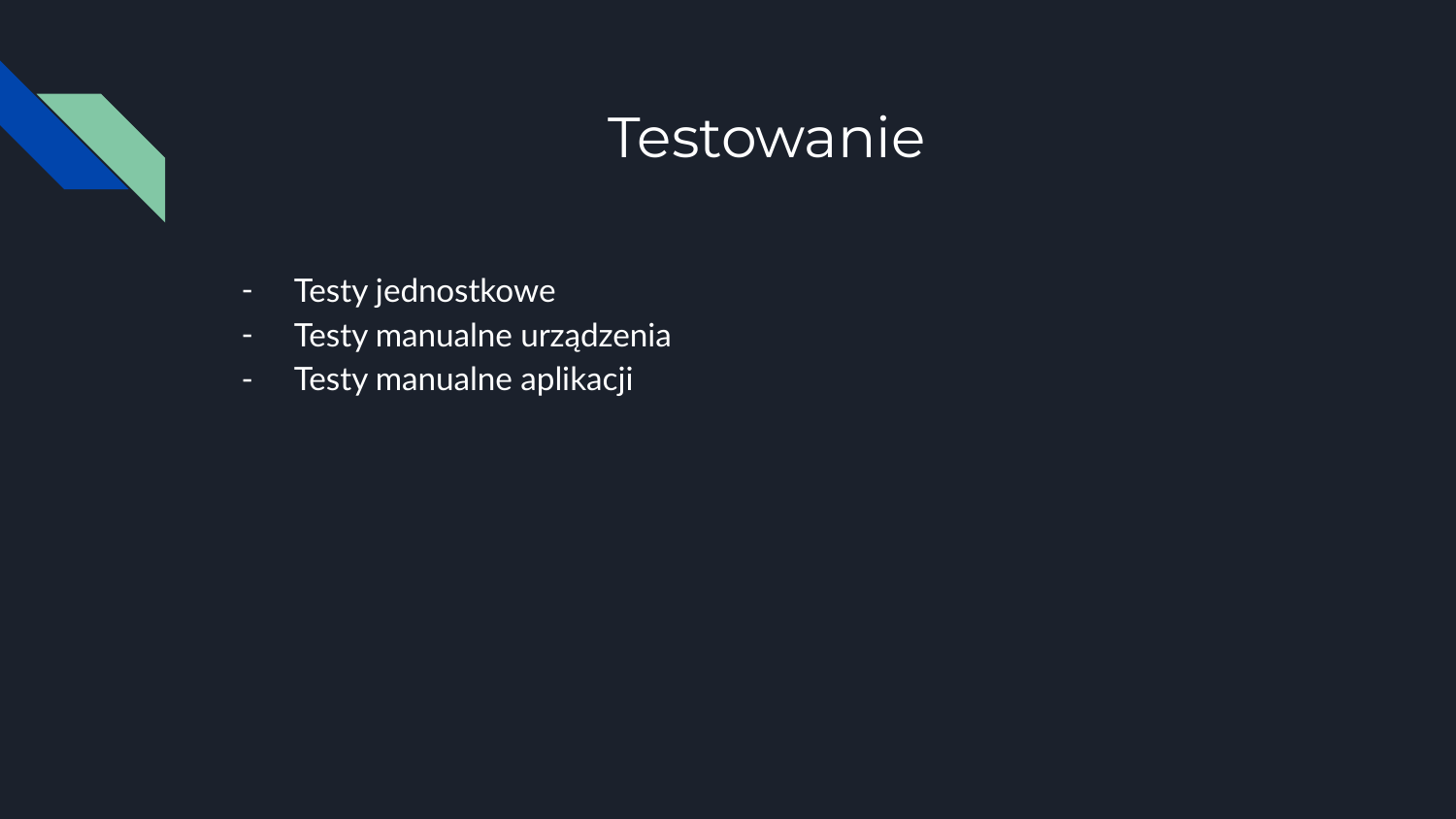

# Testowanie
Testy jednostkowe
Testy manualne urządzenia
Testy manualne aplikacji